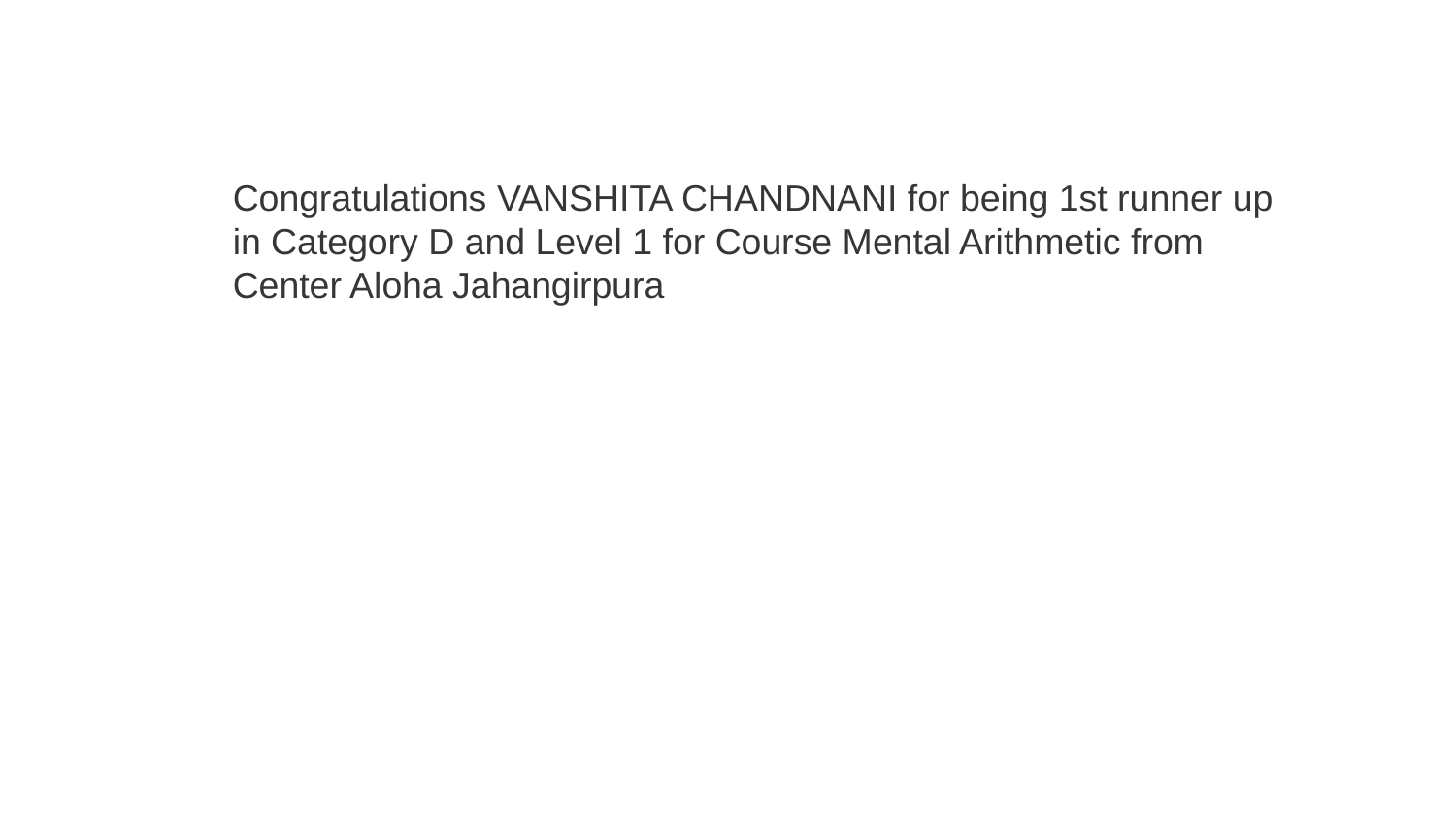

Congratulations VANSHITA CHANDNANI for being 1st runner up in Category D and Level 1 for Course Mental Arithmetic from Center Aloha Jahangirpura